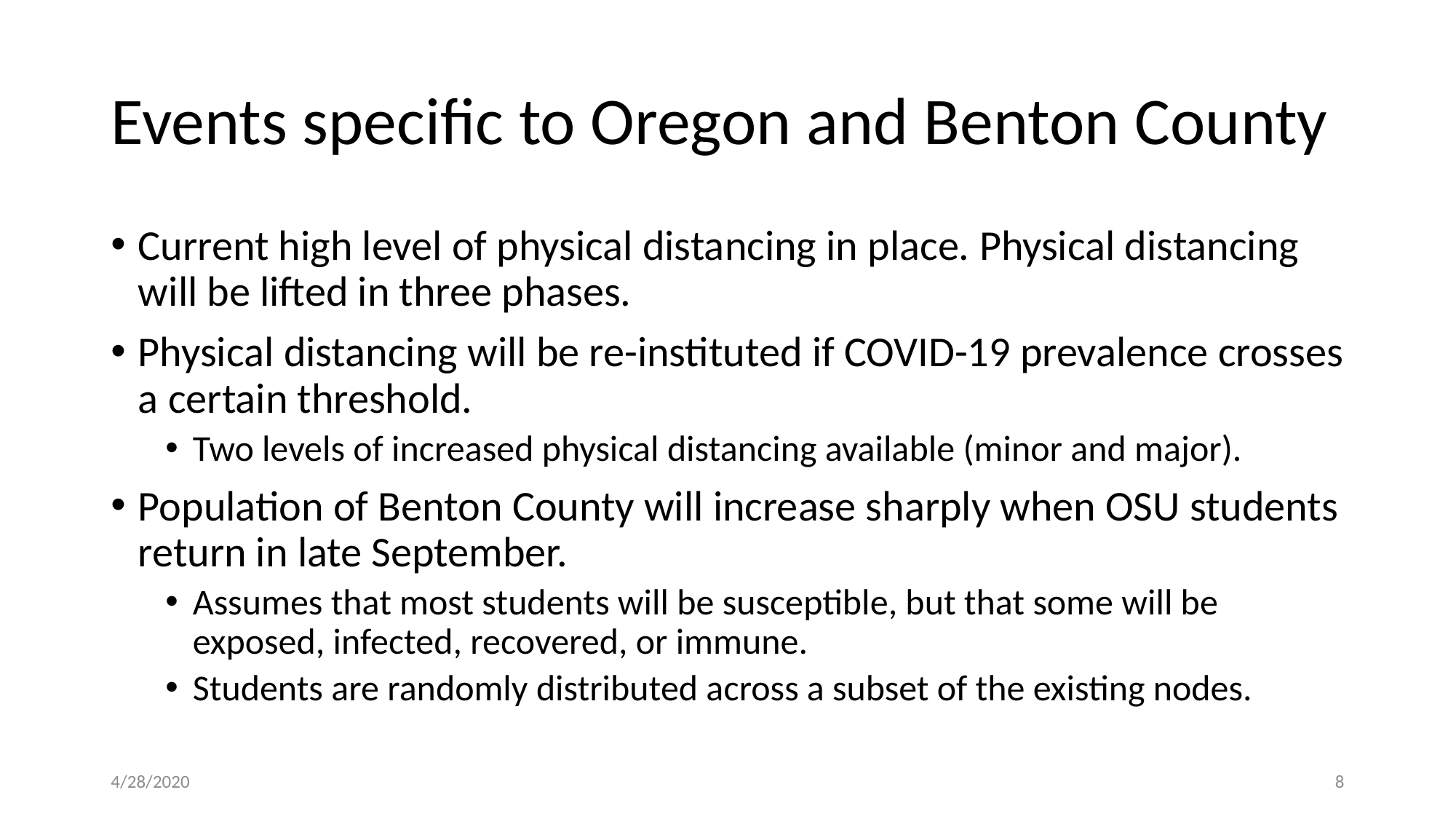

# Events specific to Oregon and Benton County
Current high level of physical distancing in place. Physical distancing will be lifted in three phases.
Physical distancing will be re-instituted if COVID-19 prevalence crosses a certain threshold.
Two levels of increased physical distancing available (minor and major).
Population of Benton County will increase sharply when OSU students return in late September.
Assumes that most students will be susceptible, but that some will be exposed, infected, recovered, or immune.
Students are randomly distributed across a subset of the existing nodes.
4/28/2020
8